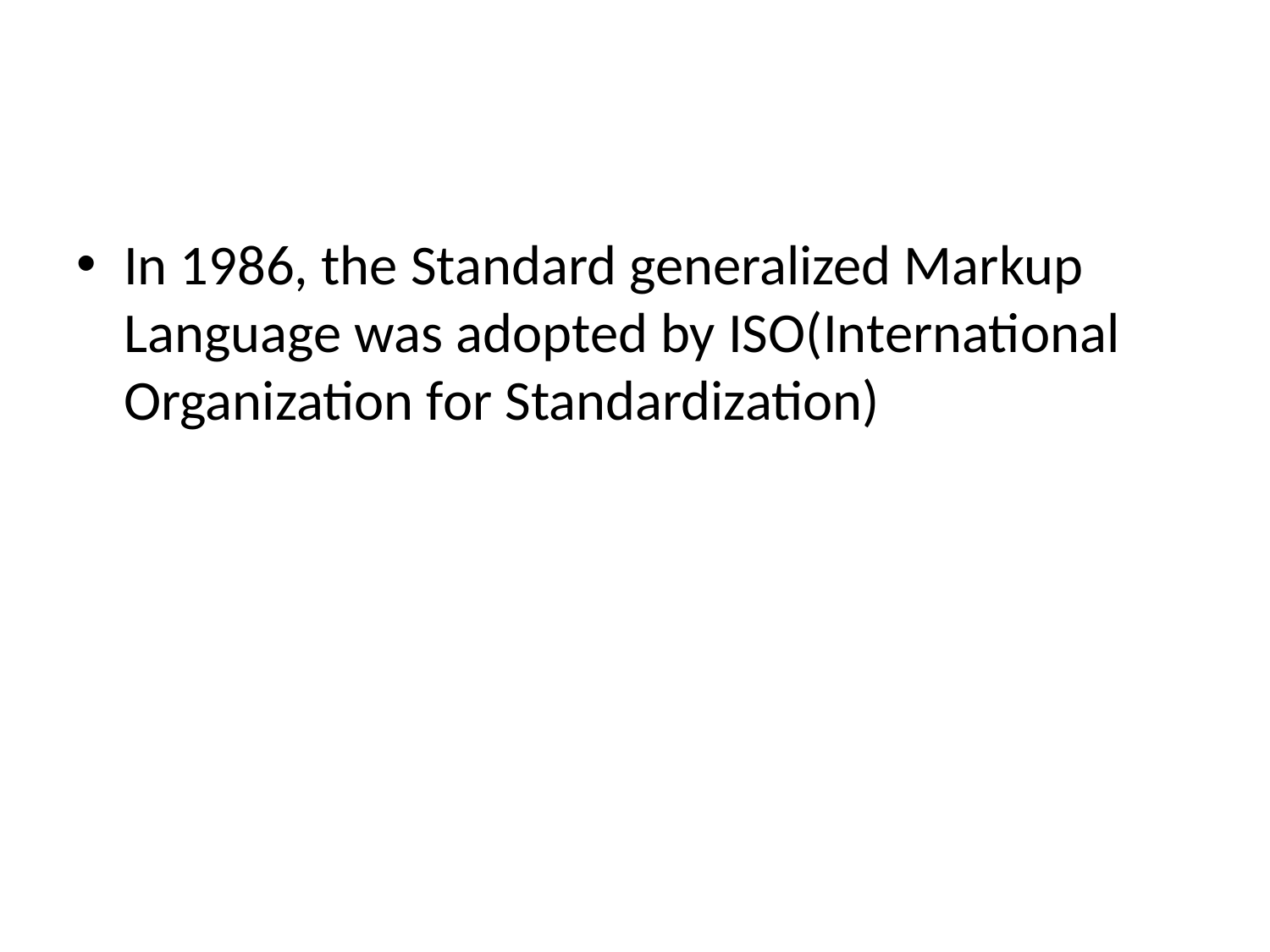

#
In 1986, the Standard generalized Markup Language was adopted by ISO(International Organization for Standardization)